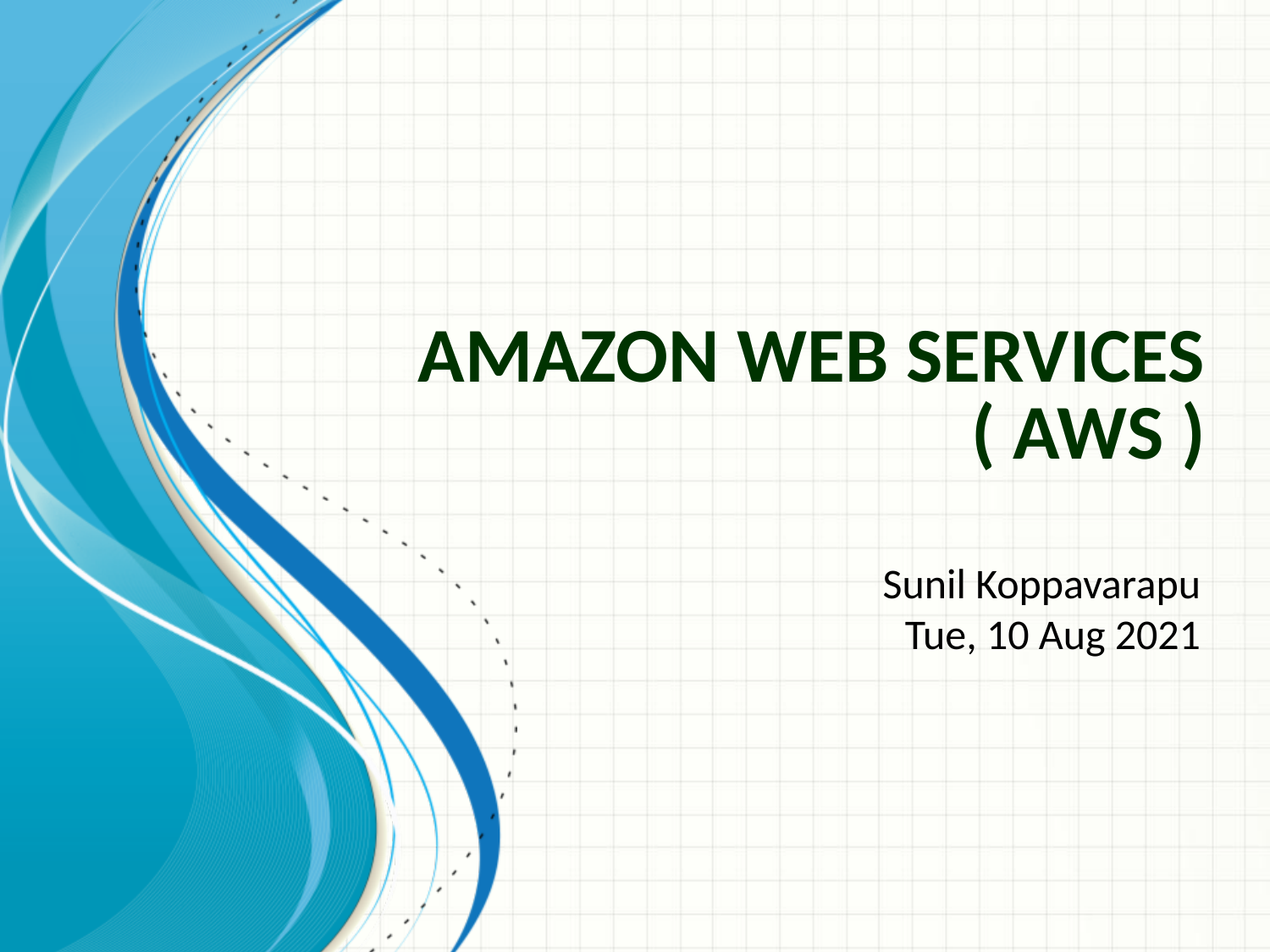

# Amazon Web Services ( aws )
Sunil Koppavarapu
Tue, 10 Aug 2021